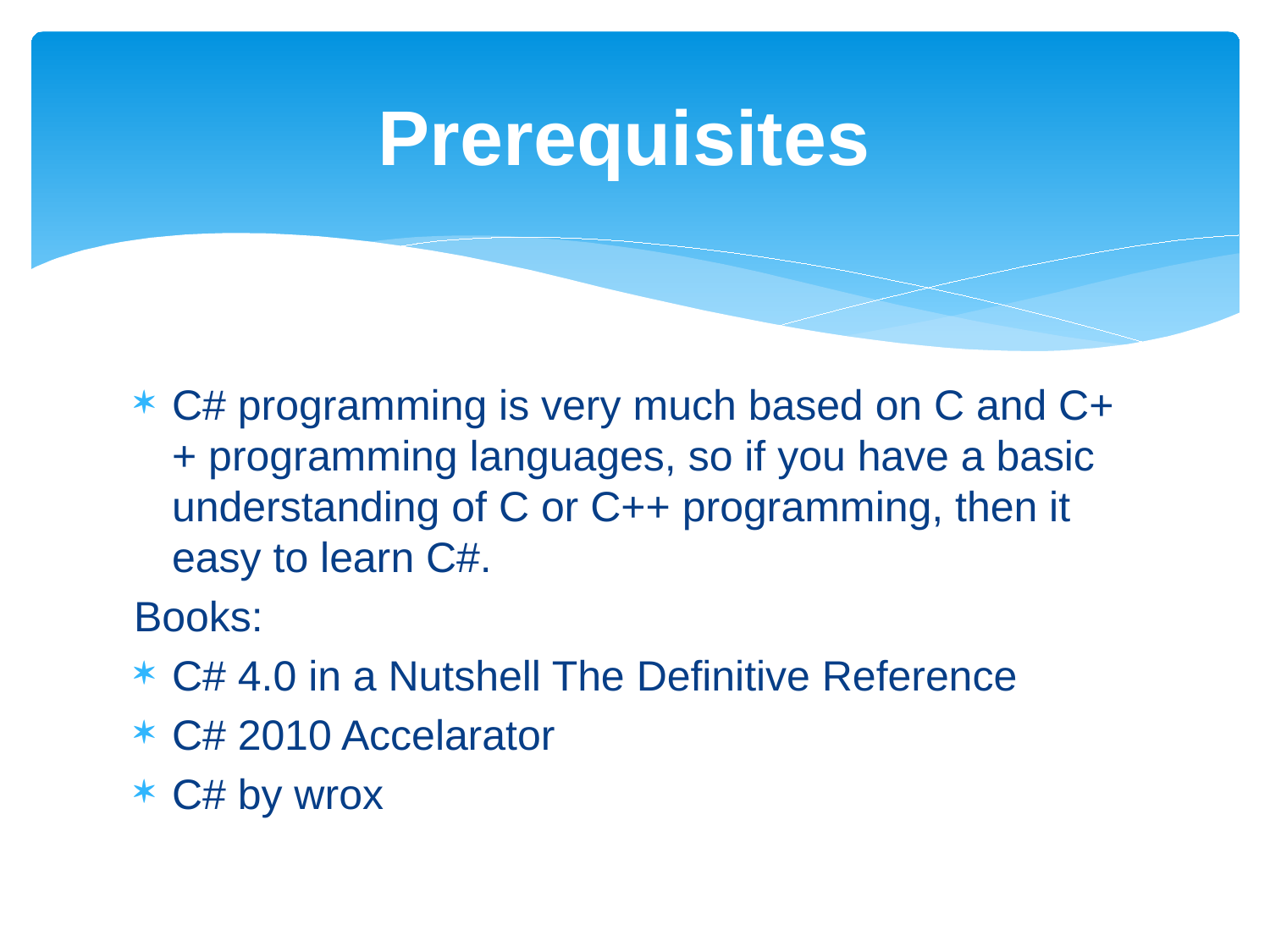

# Prerequisites
C# programming is very much based on C and C++ programming languages, so if you have a basic understanding of C or C++ programming, then it easy to learn C#.
Books:
C# 4.0 in a Nutshell The Definitive Reference
C# 2010 Accelarator
C# by wrox